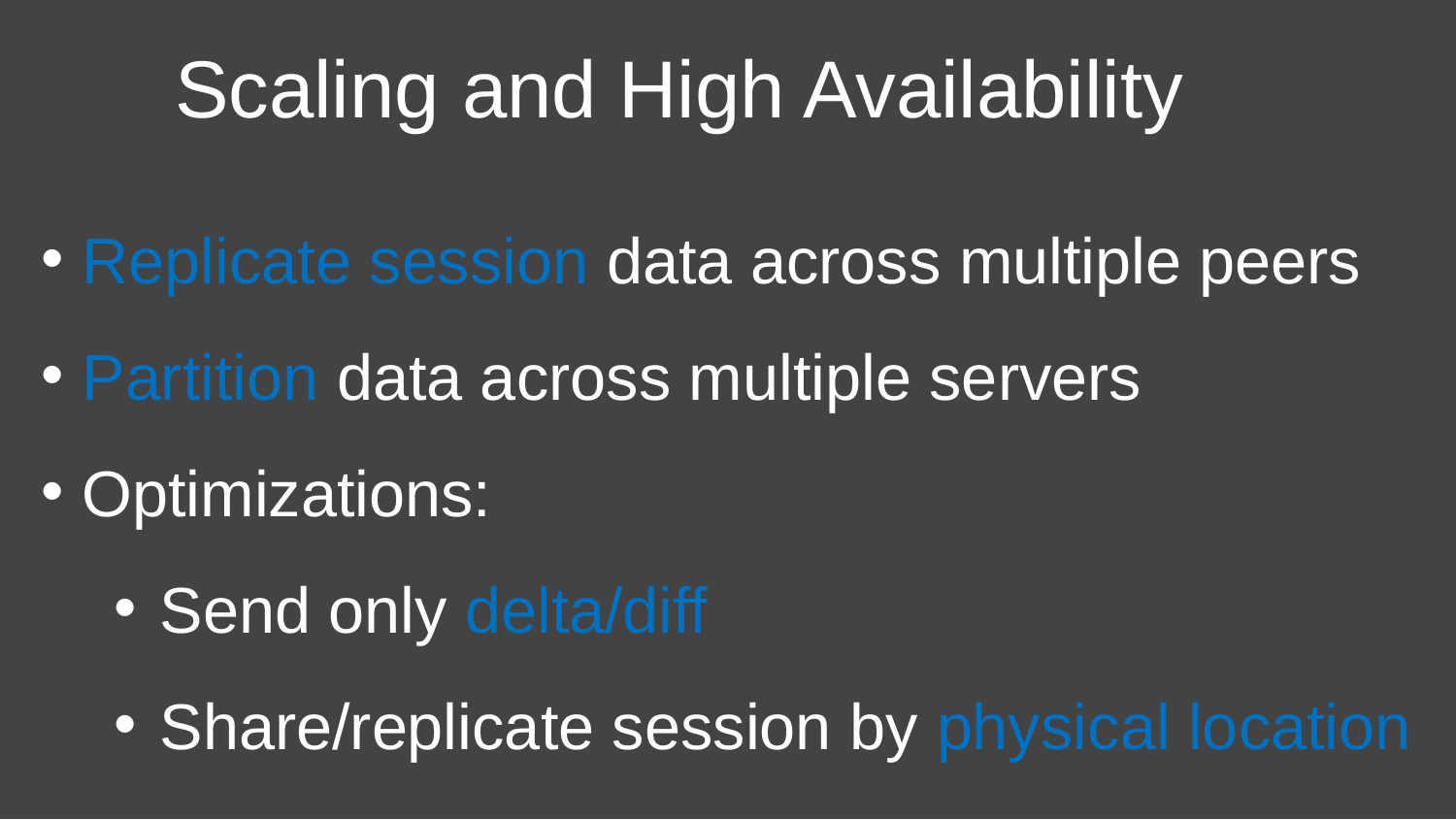

Scaling and High Availability
 Replicate session data across multiple peers
 Partition data across multiple servers
 Optimizations:
Send only delta/diff
Share/replicate session by physical location